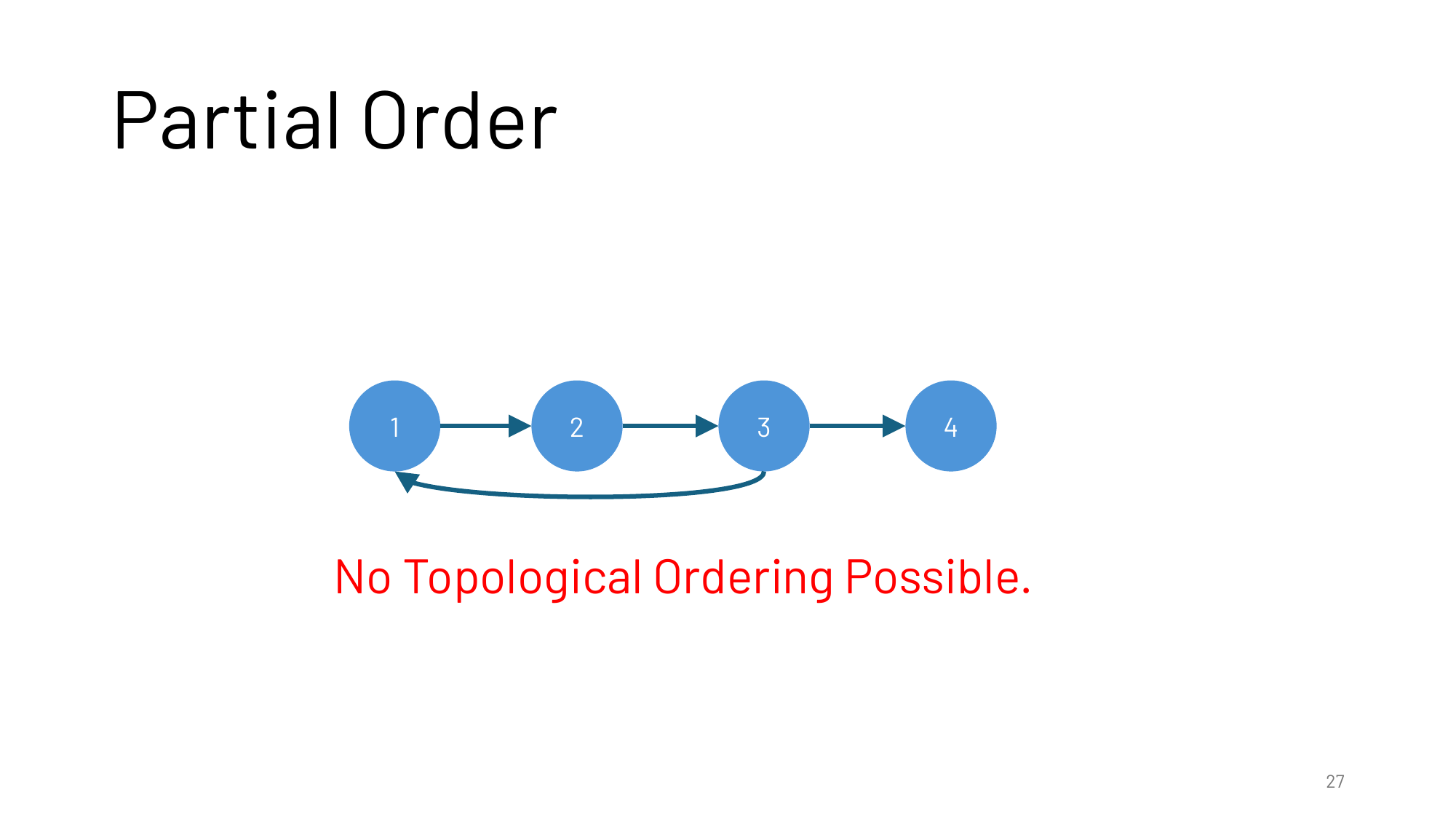

# Partial Order
1
4
2
3
No Topological Ordering Possible.
27